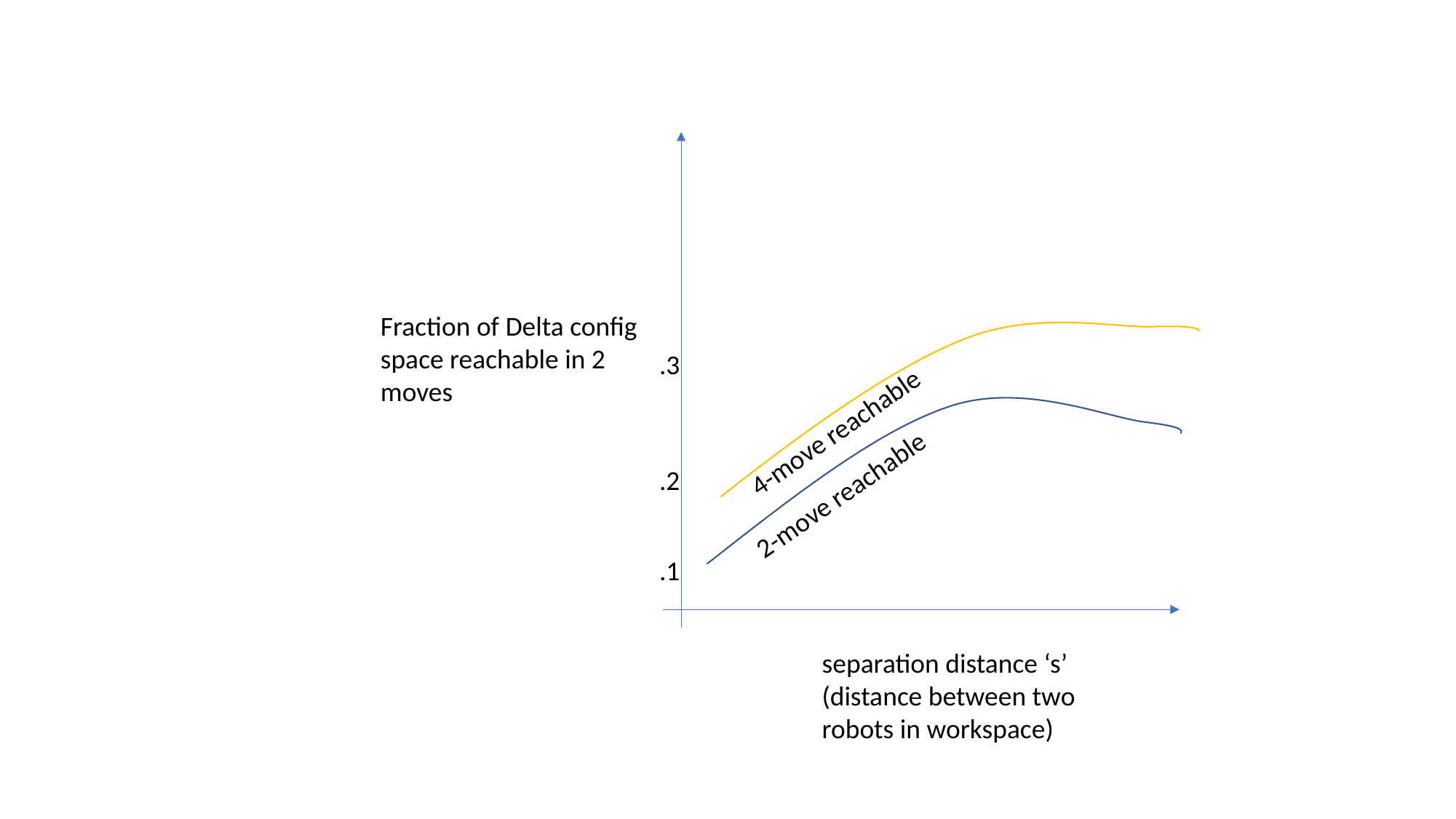

Fraction of Delta config space reachable in 2 moves

.3
4-move reachable

2-move reachable
.2
.1
separation distance ‘s’ (distance between two robots in workspace)